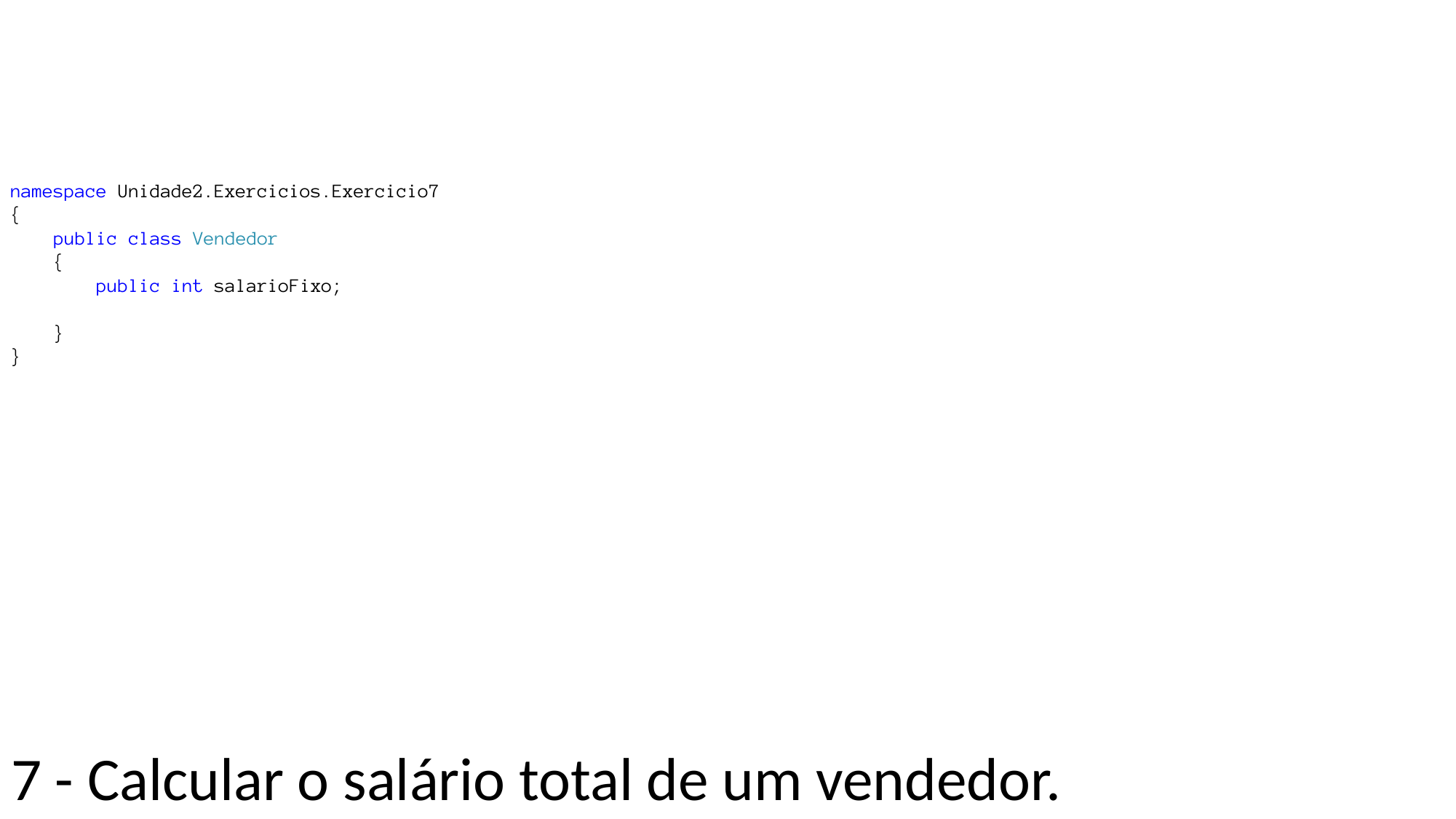

namespace Unidade2.Exercicios.Exercicio7
{
    public class Vendedor
    {
        public int salarioFixo;

    }
}
# 7 - Calcular o salário total de um vendedor.